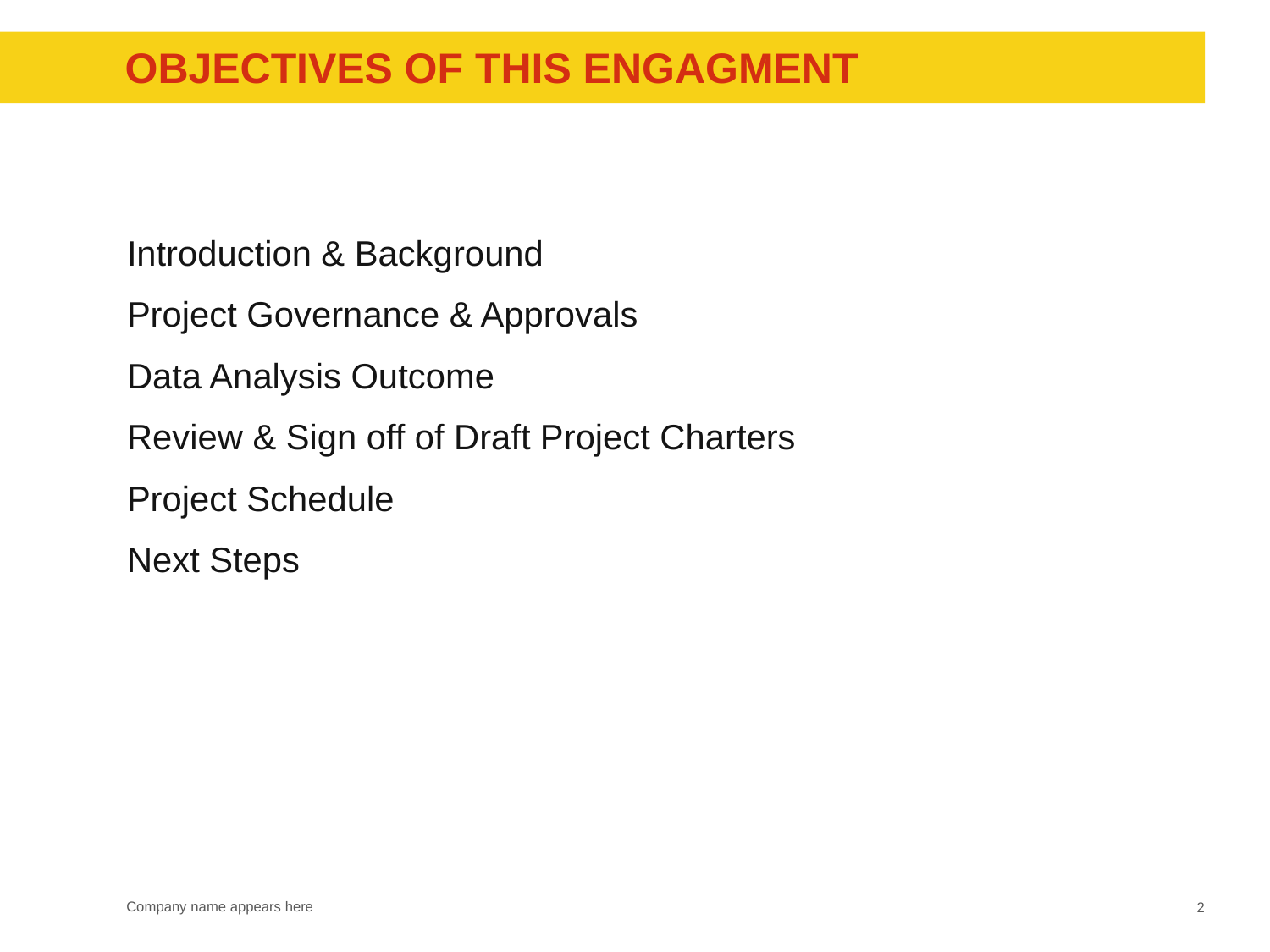

# OBJECTIVES OF THIS ENGAGMENT
Introduction & Background
Project Governance & Approvals
Data Analysis Outcome
Review & Sign off of Draft Project Charters
Project Schedule
Next Steps

2